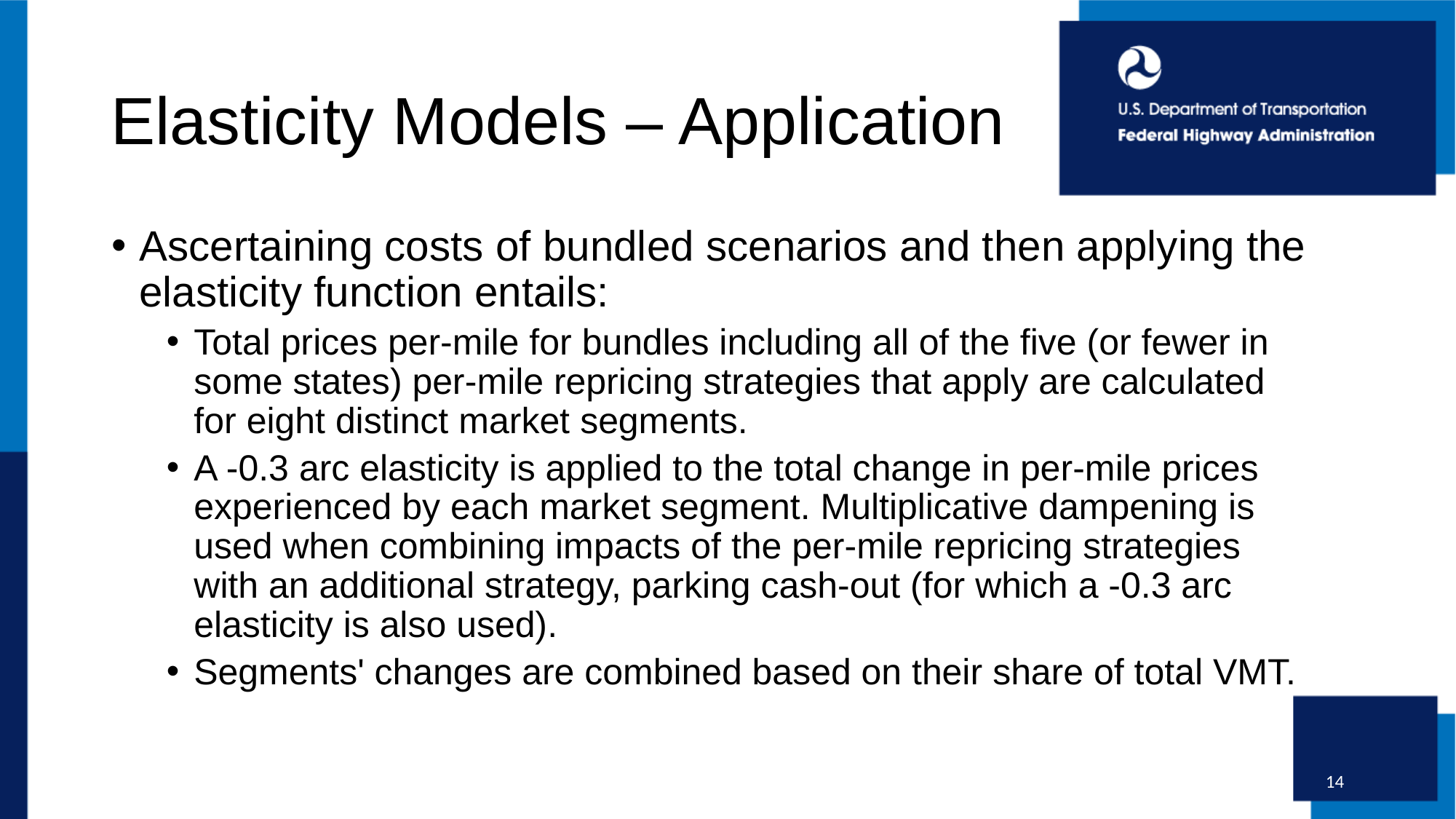

# Elasticity Models – Application
Ascertaining costs of bundled scenarios and then applying the elasticity function entails:
Total prices per-mile for bundles including all of the five (or fewer in some states) per-mile repricing strategies that apply are calculated for eight distinct market segments.
A -0.3 arc elasticity is applied to the total change in per-mile prices experienced by each market segment. Multiplicative dampening is used when combining impacts of the per-mile repricing strategies with an additional strategy, parking cash-out (for which a -0.3 arc elasticity is also used).
Segments' changes are combined based on their share of total VMT.
14